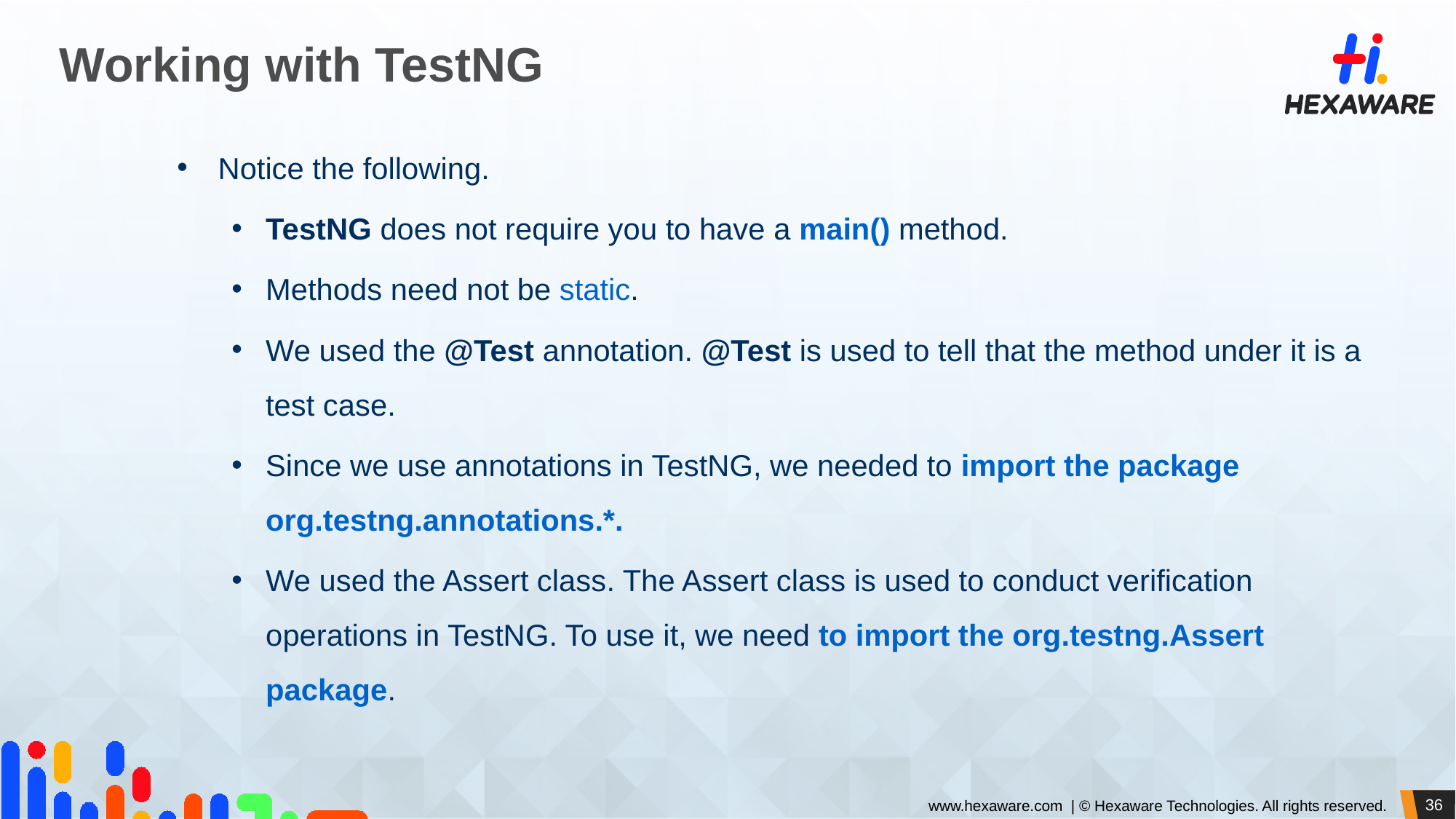

# Working with TestNG
Notice the following.
TestNG does not require you to have a main() method.
Methods need not be static.
We used the @Test annotation. @Test is used to tell that the method under it is a test case.
Since we use annotations in TestNG, we needed to import the package org.testng.annotations.*.
We used the Assert class. The Assert class is used to conduct verification operations in TestNG. To use it, we need to import the org.testng.Assert package.